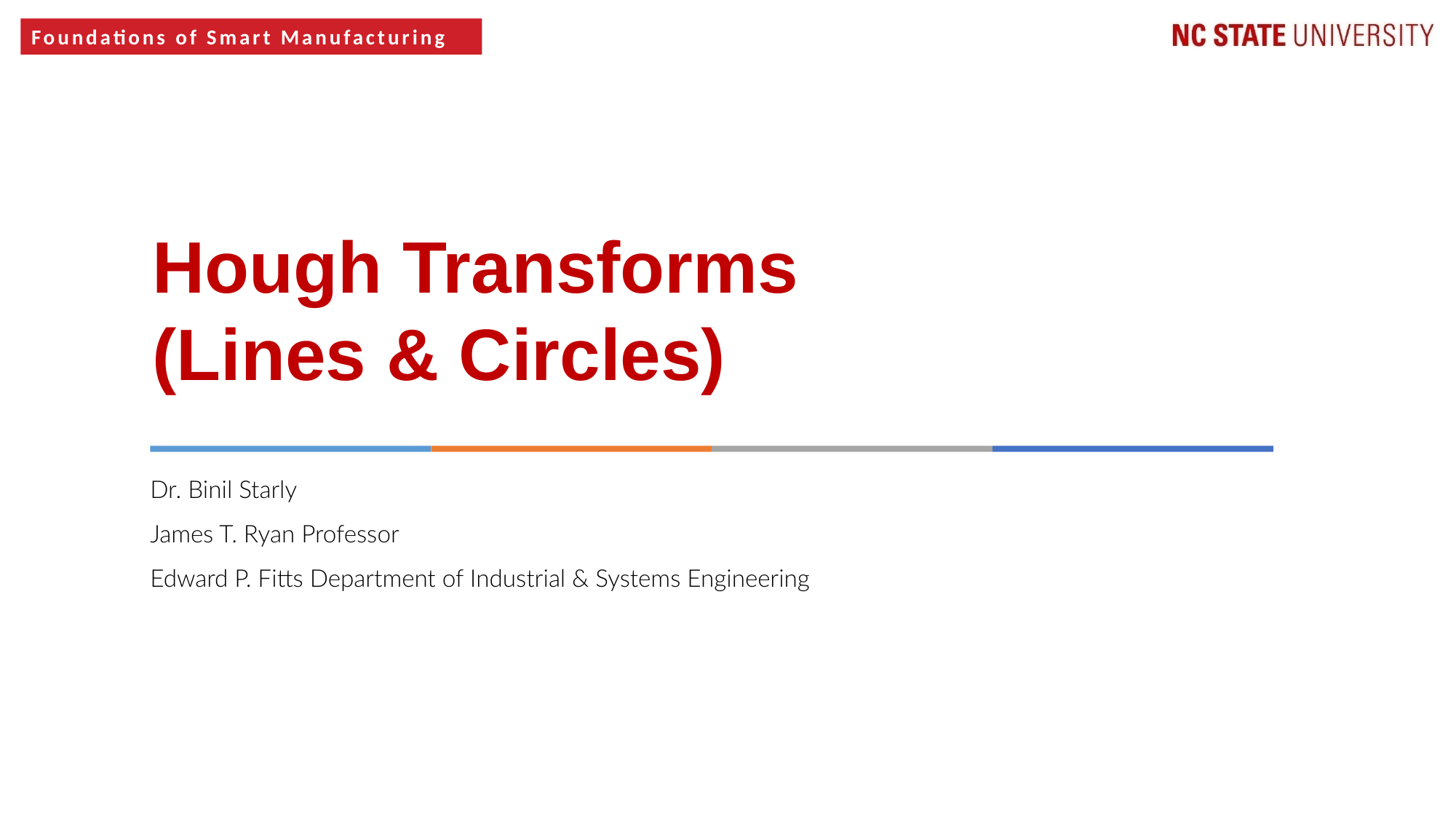

Hough Transforms
(Lines & Circles)

Dr. Binil Starly
James T. Ryan Professor
Edward P. Fitts Department of Industrial & Systems Engineering